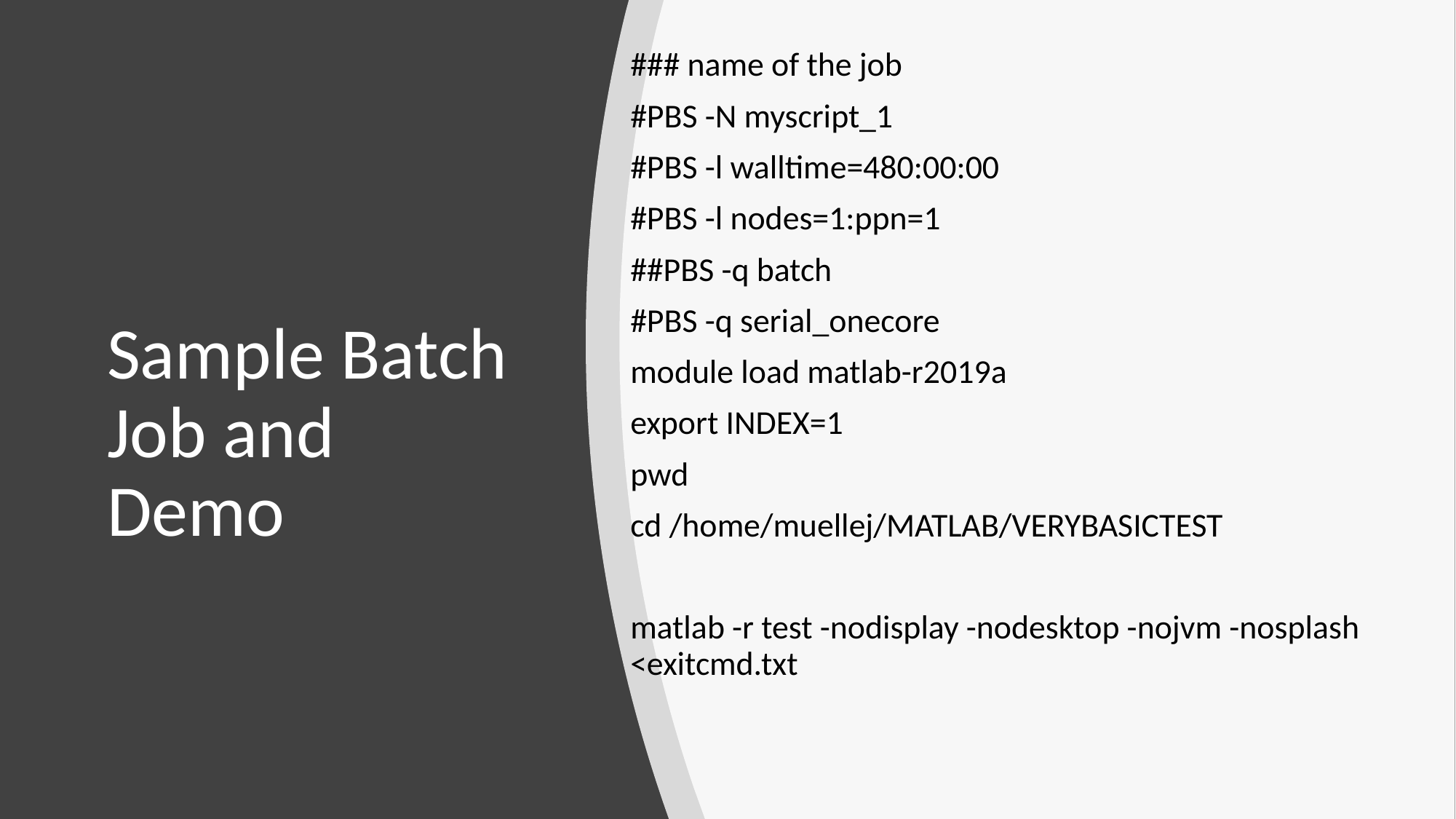

### name of the job
#PBS -N myscript_1
#PBS -l walltime=480:00:00
#PBS -l nodes=1:ppn=1
##PBS -q batch
#PBS -q serial_onecore
module load matlab-r2019a
export INDEX=1
pwd
cd /home/muellej/MATLAB/VERYBASICTEST

matlab -r test -nodisplay -nodesktop -nojvm -nosplash <exitcmd.txt

# Sample Batch Job and Demo